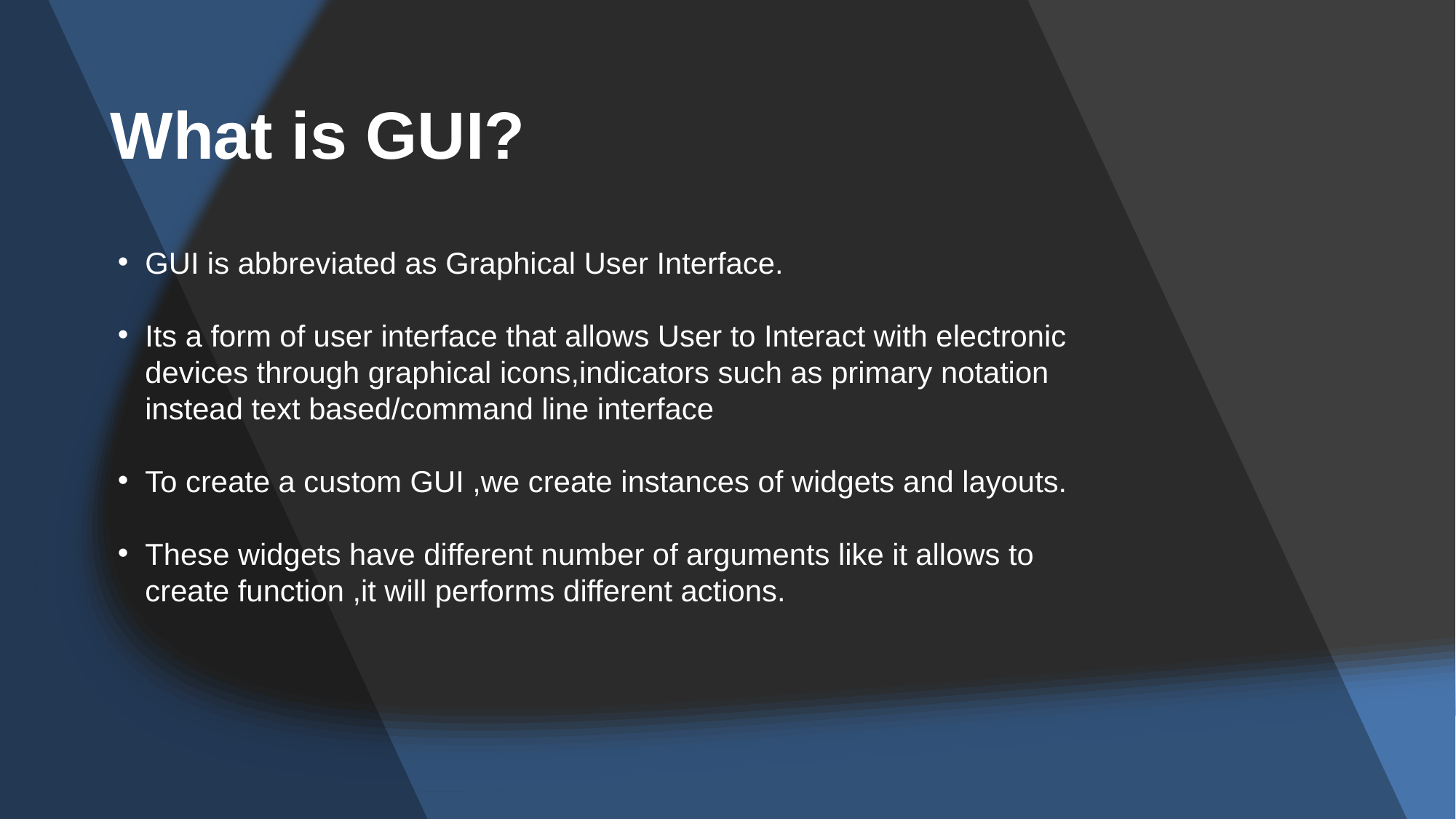

# What is GUI?
GUI is abbreviated as Graphical User Interface.

Its a form of user interface that allows User to Interact with electronic devices through graphical icons,indicators such as primary notation instead text based/command line interface

To create a custom GUI ,we create instances of widgets and layouts.

These widgets have different number of arguments like it allows to create function ,it will performs different actions.